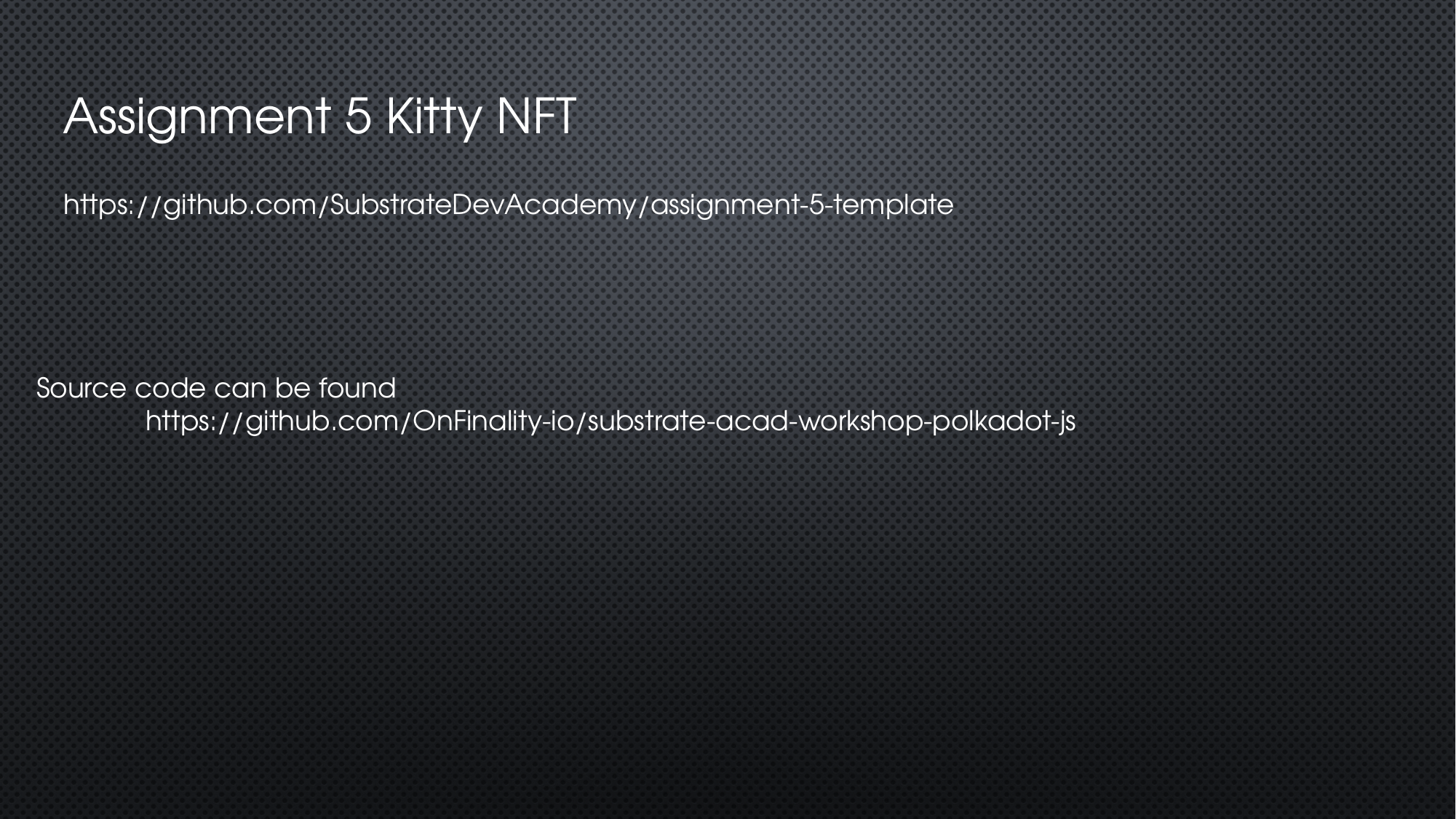

Assignment 5 Kitty NFT
https://github.com/SubstrateDevAcademy/assignment-5-template
Source code can be found
	https://github.com/OnFinality-io/substrate-acad-workshop-polkadot-js